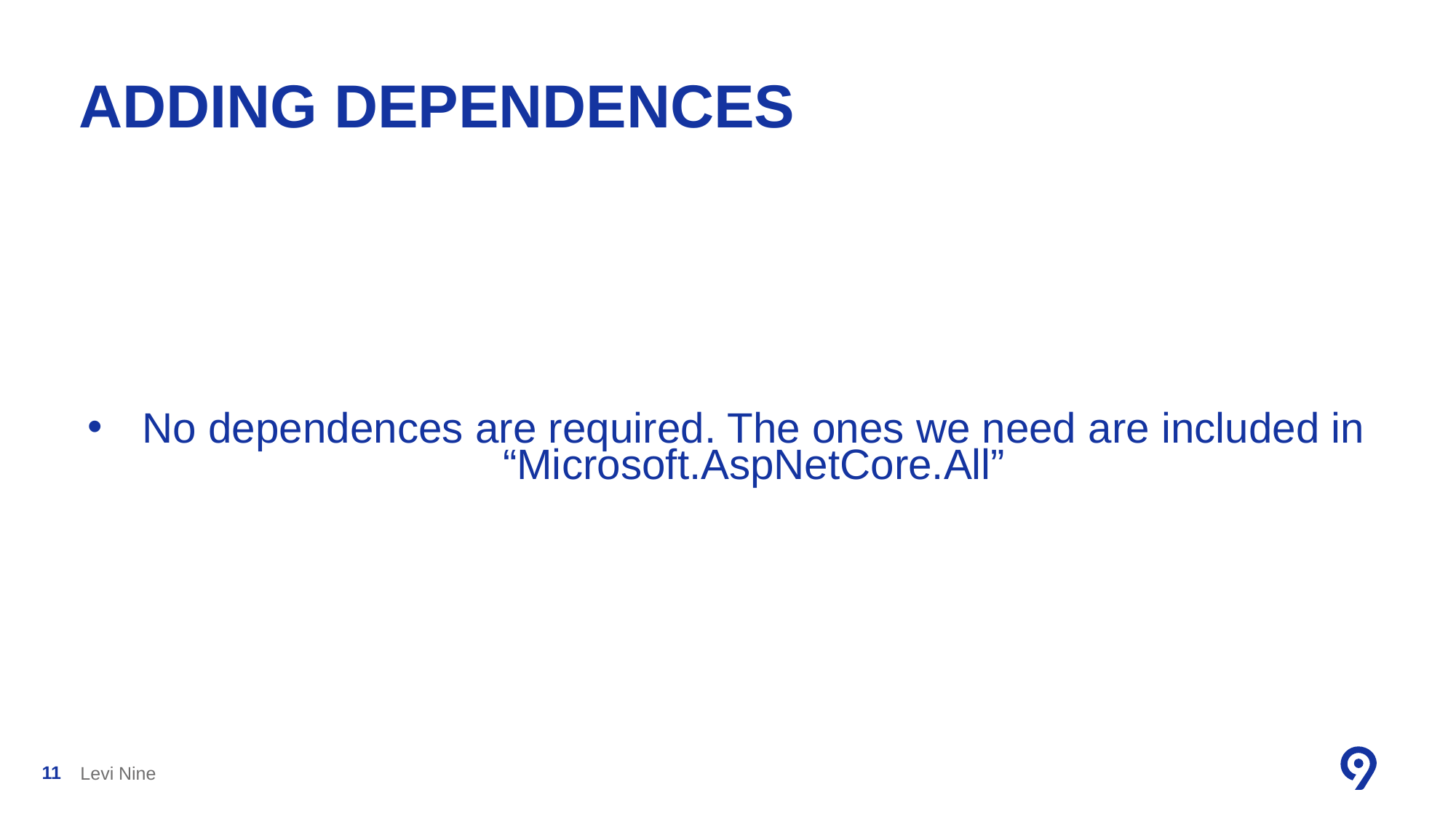

# Adding Dependences
No dependences are required. The ones we need are included in “Microsoft.AspNetCore.All”
Levi Nine
11